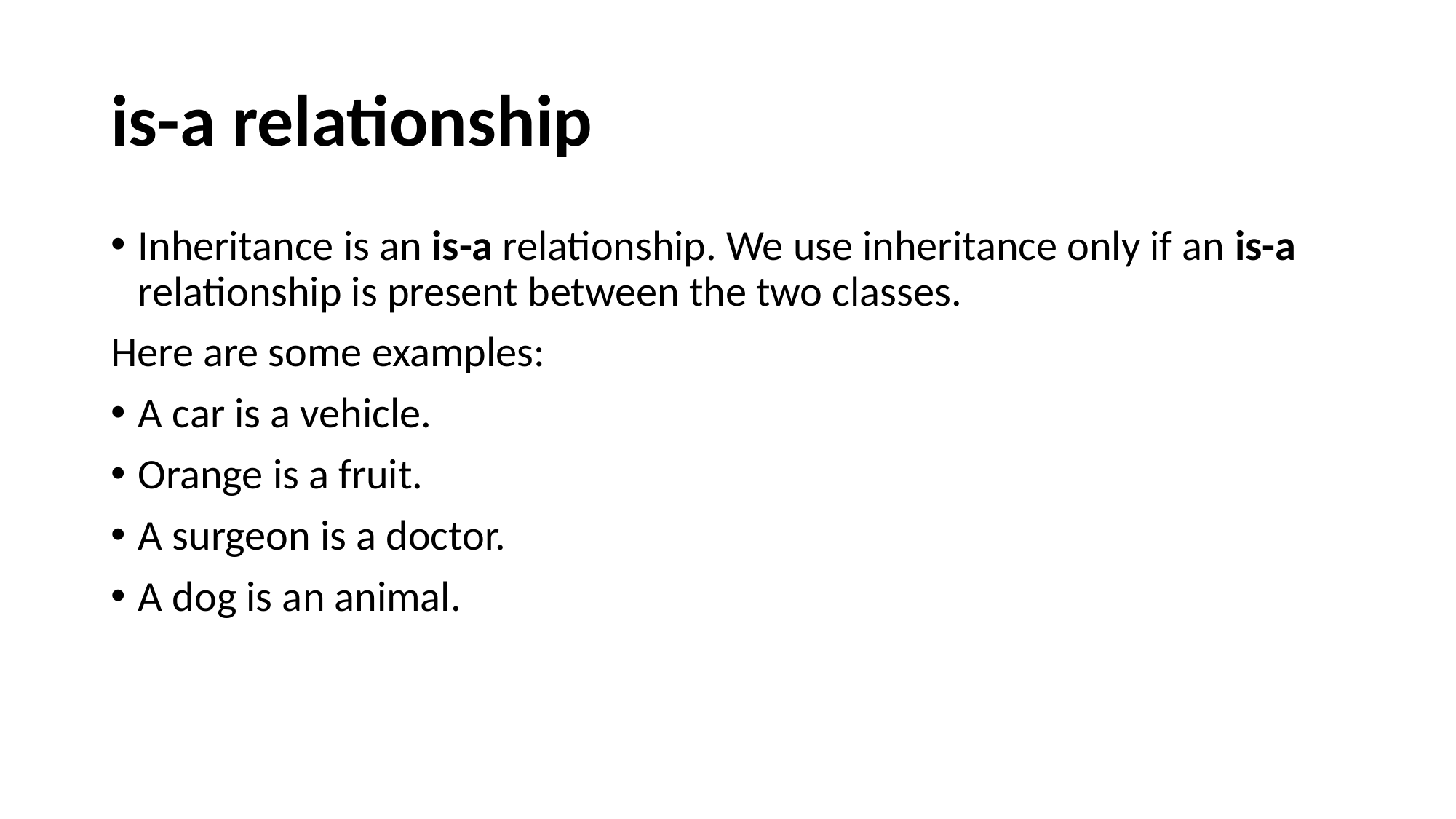

# is-a relationship
Inheritance is an is-a relationship. We use inheritance only if an is-a relationship is present between the two classes.
Here are some examples:
A car is a vehicle.
Orange is a fruit.
A surgeon is a doctor.
A dog is an animal.